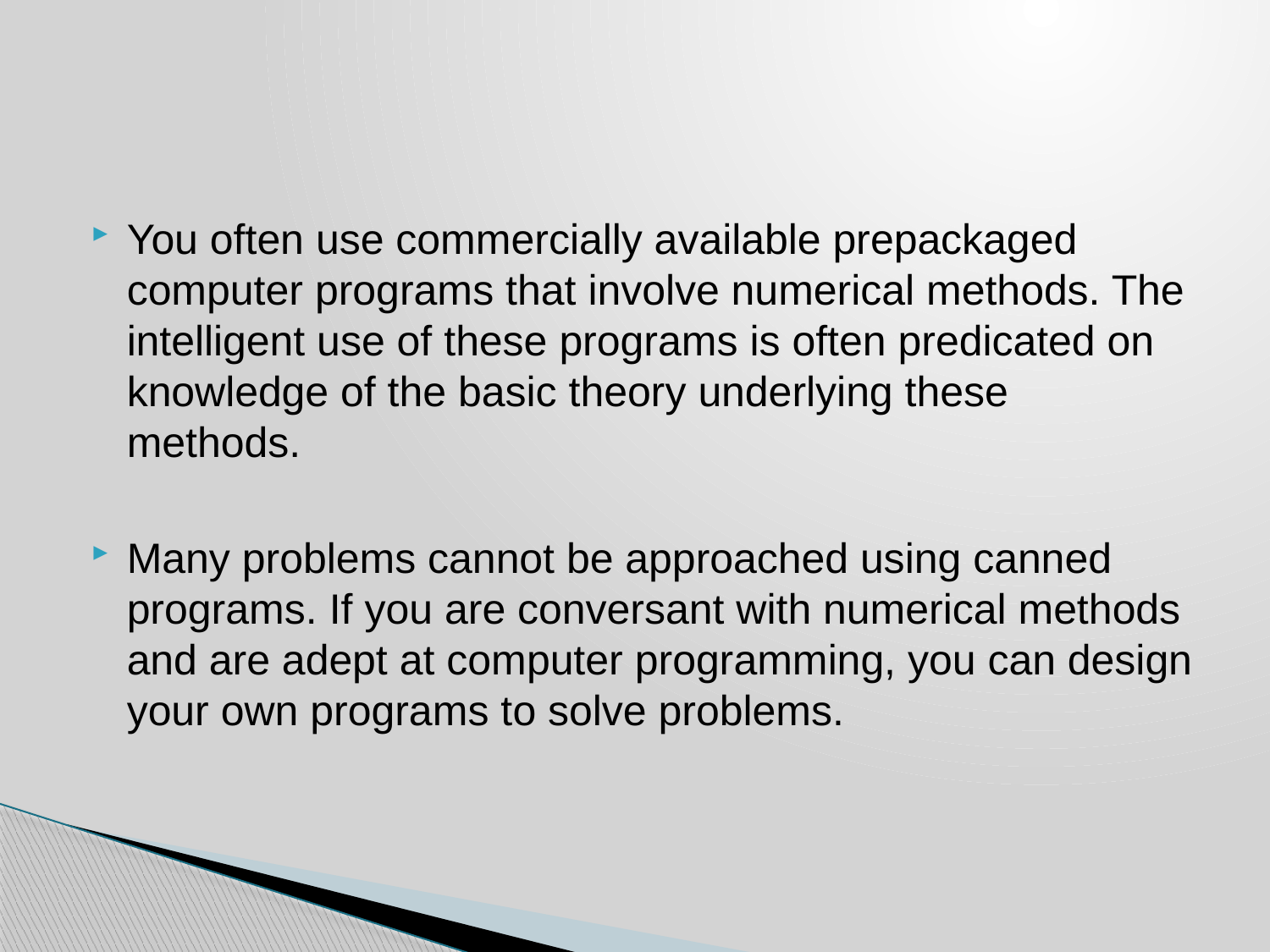

#
You often use commercially available prepackaged computer programs that involve numerical methods. The intelligent use of these programs is often predicated on knowledge of the basic theory underlying these methods.

Many problems cannot be approached using canned programs. If you are conversant with numerical methods and are adept at computer programming, you can design your own programs to solve problems.